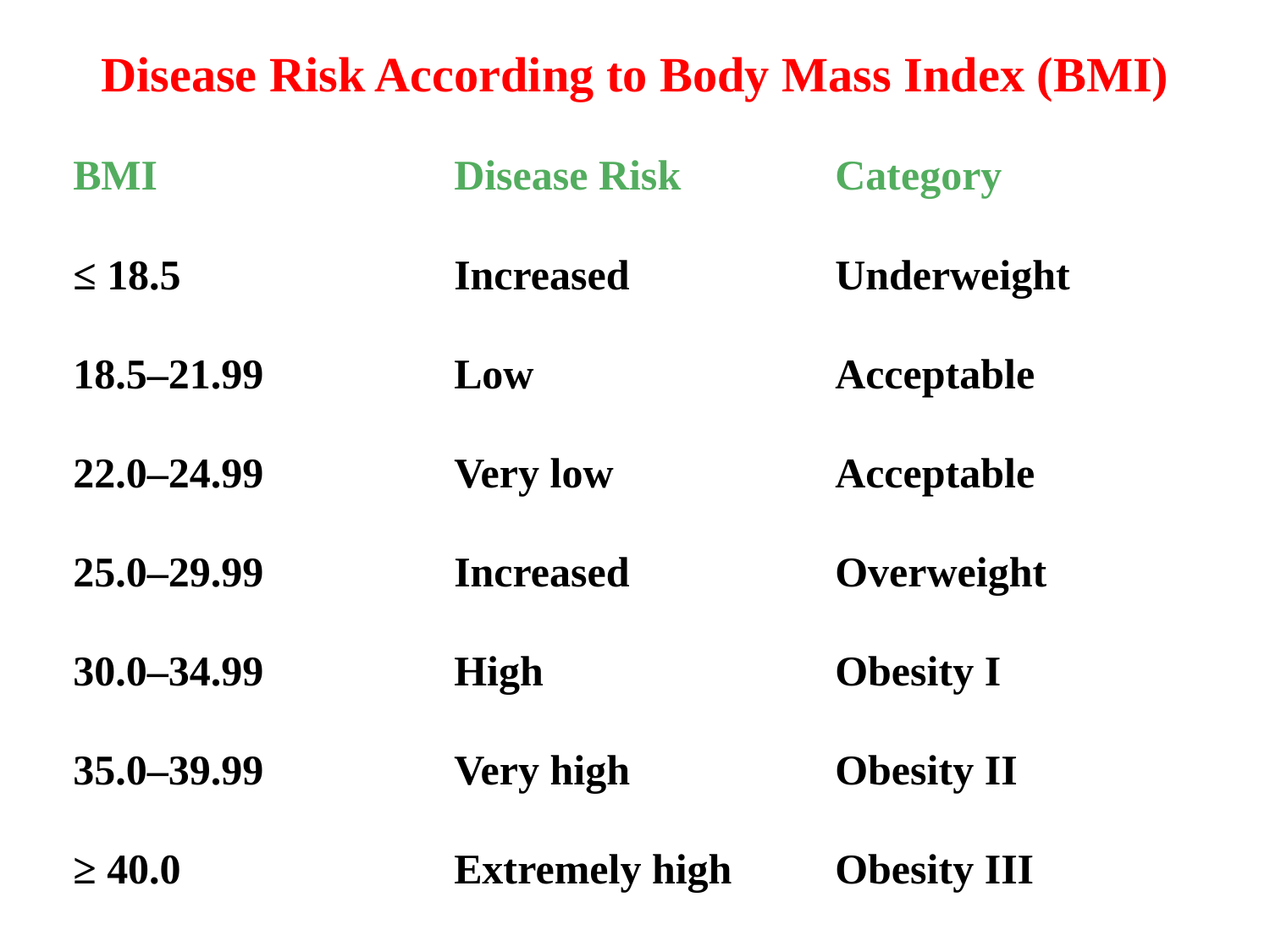

# Disease Risk According to Body Mass Index (BMI)
| BMI | Disease Risk | Category |
| --- | --- | --- |
| ≤ 18.5 | Increased | Underweight |
| 18.5–21.99 | Low | Acceptable |
| 22.0–24.99 | Very low | Acceptable |
| 25.0–29.99 | Increased | Overweight |
| 30.0–34.99 | High | Obesity I |
| 35.0–39.99 | Very high | Obesity II |
| ≥ 40.0 | Extremely high | Obesity III |